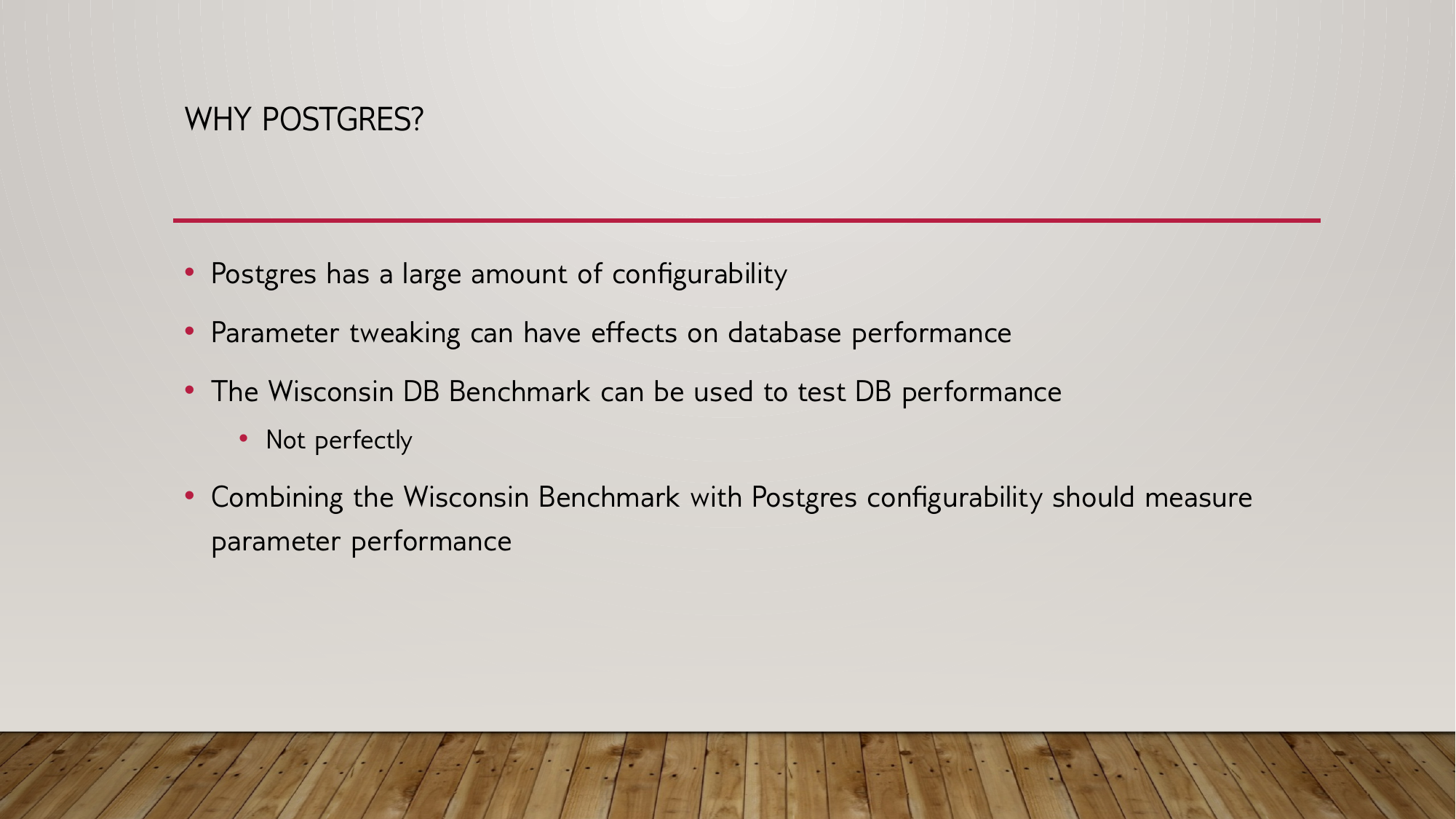

# Why Postgres?
Postgres has a large amount of configurability
Parameter tweaking can have effects on database performance
The Wisconsin DB Benchmark can be used to test DB performance
Not perfectly
Combining the Wisconsin Benchmark with Postgres configurability should measure parameter performance